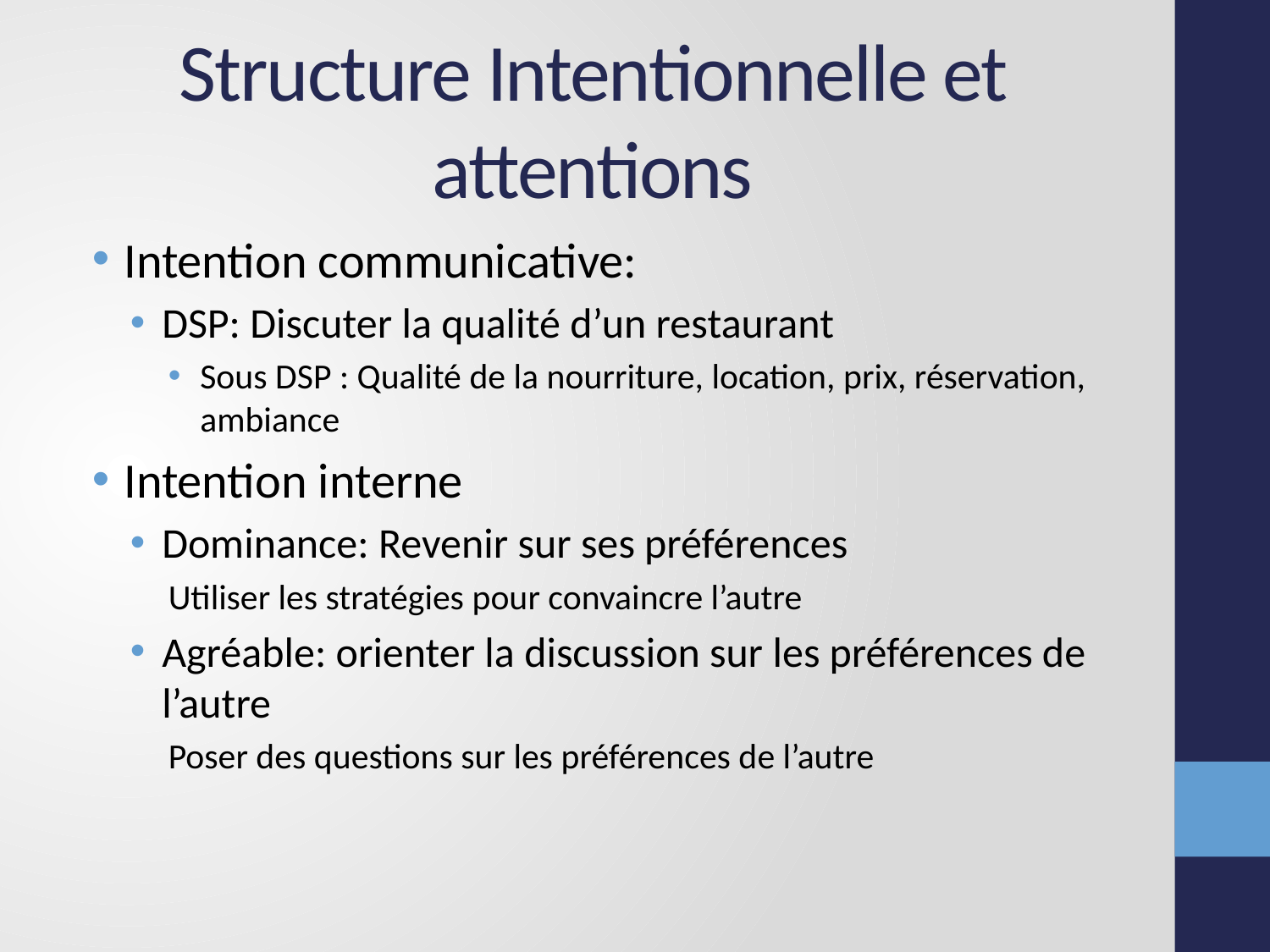

# Structure Intentionnelle et attentions
Intention communicative:
DSP: Discuter la qualité d’un restaurant
Sous DSP : Qualité de la nourriture, location, prix, réservation, ambiance
Intention interne
Dominance: Revenir sur ses préférences
Utiliser les stratégies pour convaincre l’autre
Agréable: orienter la discussion sur les préférences de l’autre
Poser des questions sur les préférences de l’autre